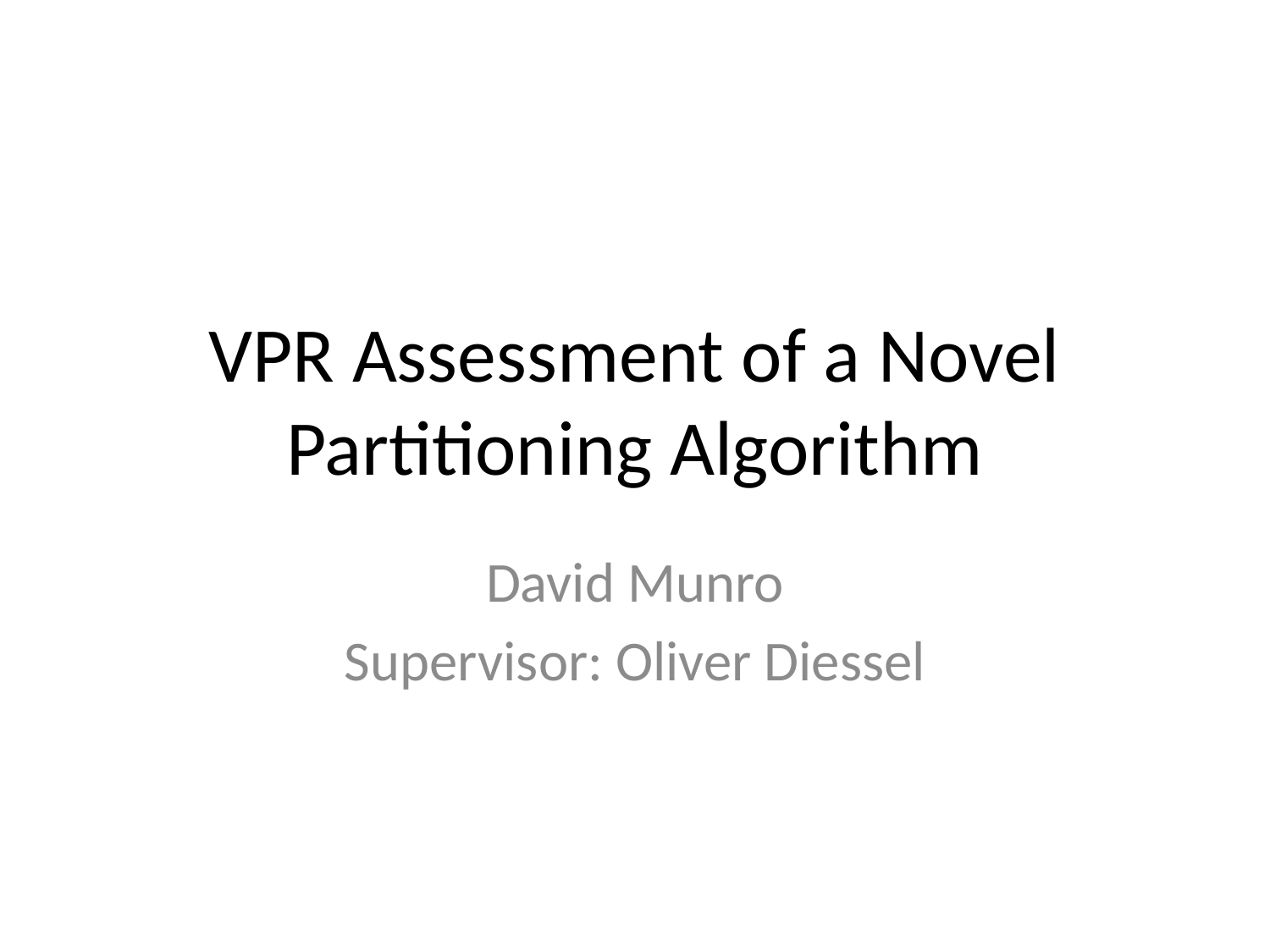

# VPR Assessment of a Novel Partitioning Algorithm
David Munro
Supervisor: Oliver Diessel